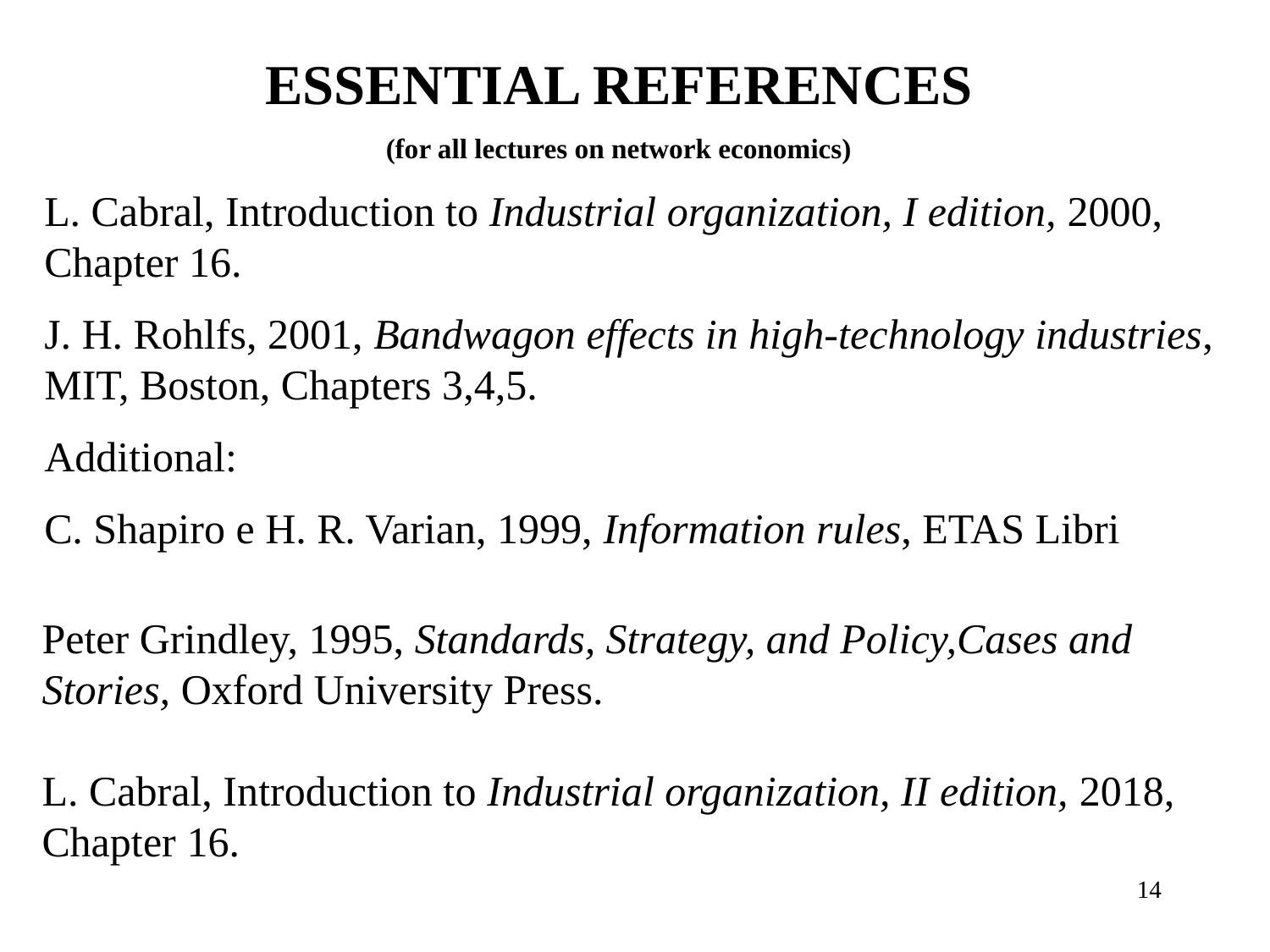

ESSENTIAL REFERENCES
(for all lectures on network economics)
L. Cabral, Introduction to Industrial organization, I edition, 2000, Chapter 16.
J. H. Rohlfs, 2001, Bandwagon effects in high-technology industries, MIT, Boston, Chapters 3,4,5.
Additional:
C. Shapiro e H. R. Varian, 1999, Information rules, ETAS Libri
Peter Grindley, 1995, Standards, Strategy, and Policy,Cases and Stories, Oxford University Press.

L. Cabral, Introduction to Industrial organization, II edition, 2018, Chapter 16.

14